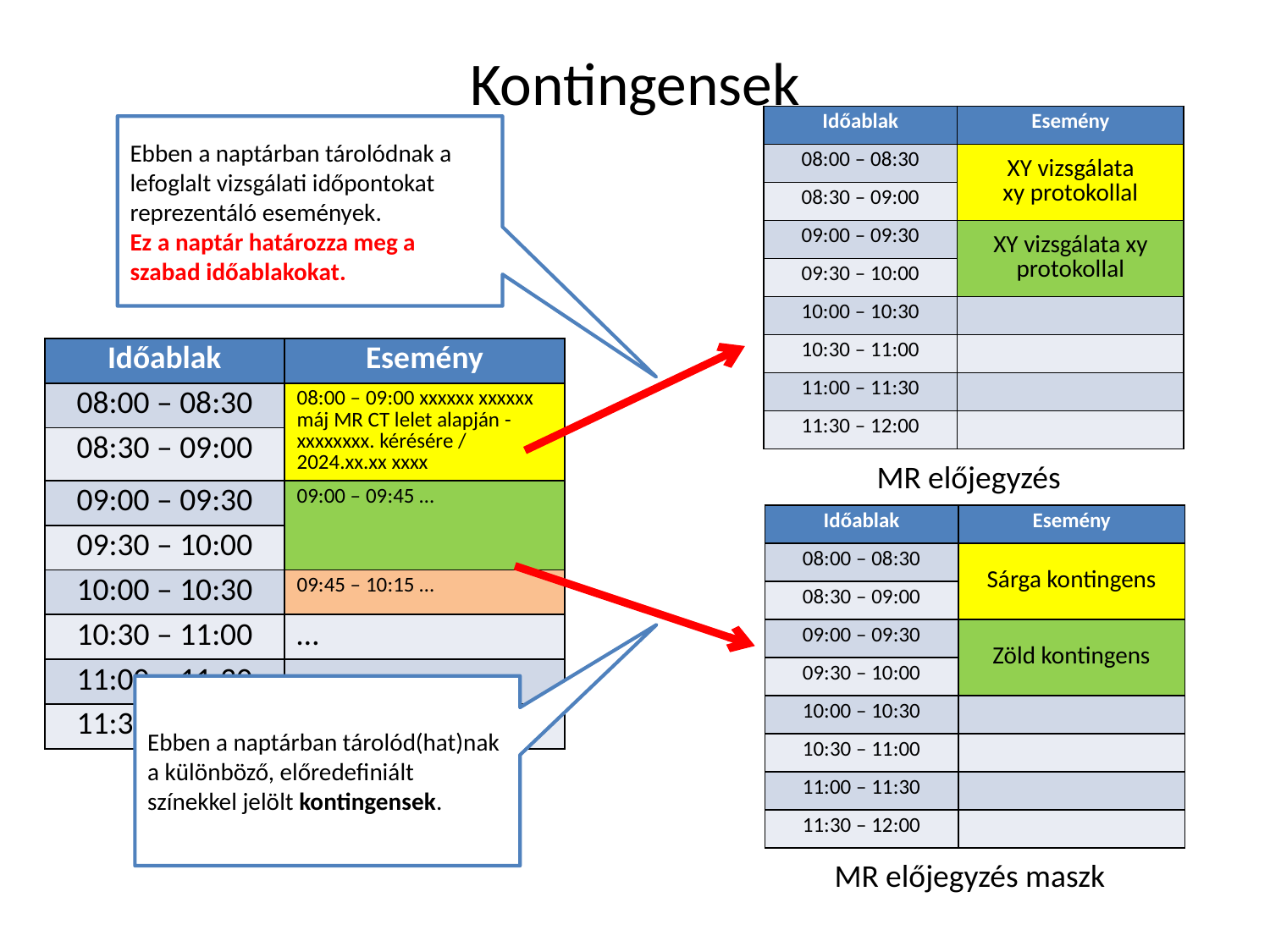

# Kontingensek
| Időablak | Esemény |
| --- | --- |
| 08:00 – 08:30 | XY vizsgálata xy protokollal |
| 08:30 – 09:00 |  |
| 09:00 – 09:30 | XY vizsgálata xy protokollal |
| 09:30 – 10:00 |  |
| 10:00 – 10:30 |  |
| 10:30 – 11:00 |  |
| 11:00 – 11:30 |  |
| 11:30 – 12:00 |  |
Ebben a naptárban tárolódnak a lefoglalt vizsgálati időpontokat reprezentáló események.
Ez a naptár határozza meg a szabad időablakokat.
| Időablak | Esemény |
| --- | --- |
| 08:00 – 08:30 | 08:00 – 09:00 xxxxxx xxxxxx máj MR CT lelet alapján - xxxxxxxx. kérésére / 2024.xx.xx xxxx |
| 08:30 – 09:00 |  |
| 09:00 – 09:30 | 09:00 – 09:45 … |
| 09:30 – 10:00 |  |
| 10:00 – 10:30 | 09:45 – 10:15 … |
| 10:30 – 11:00 | … |
| 11:00 – 11:30 | … |
| 11:30 – 12:00 | … |
MR előjegyzés
| Időablak | Esemény |
| --- | --- |
| 08:00 – 08:30 | Sárga kontingens |
| 08:30 – 09:00 |  |
| 09:00 – 09:30 | Zöld kontingens |
| 09:30 – 10:00 |  |
| 10:00 – 10:30 |  |
| 10:30 – 11:00 |  |
| 11:00 – 11:30 |  |
| 11:30 – 12:00 |  |
Ebben a naptárban tárolód(hat)nak a különböző, előredefiniált színekkel jelölt kontingensek.
Eddigi kaotikus „rendszer”
MR előjegyzés maszk